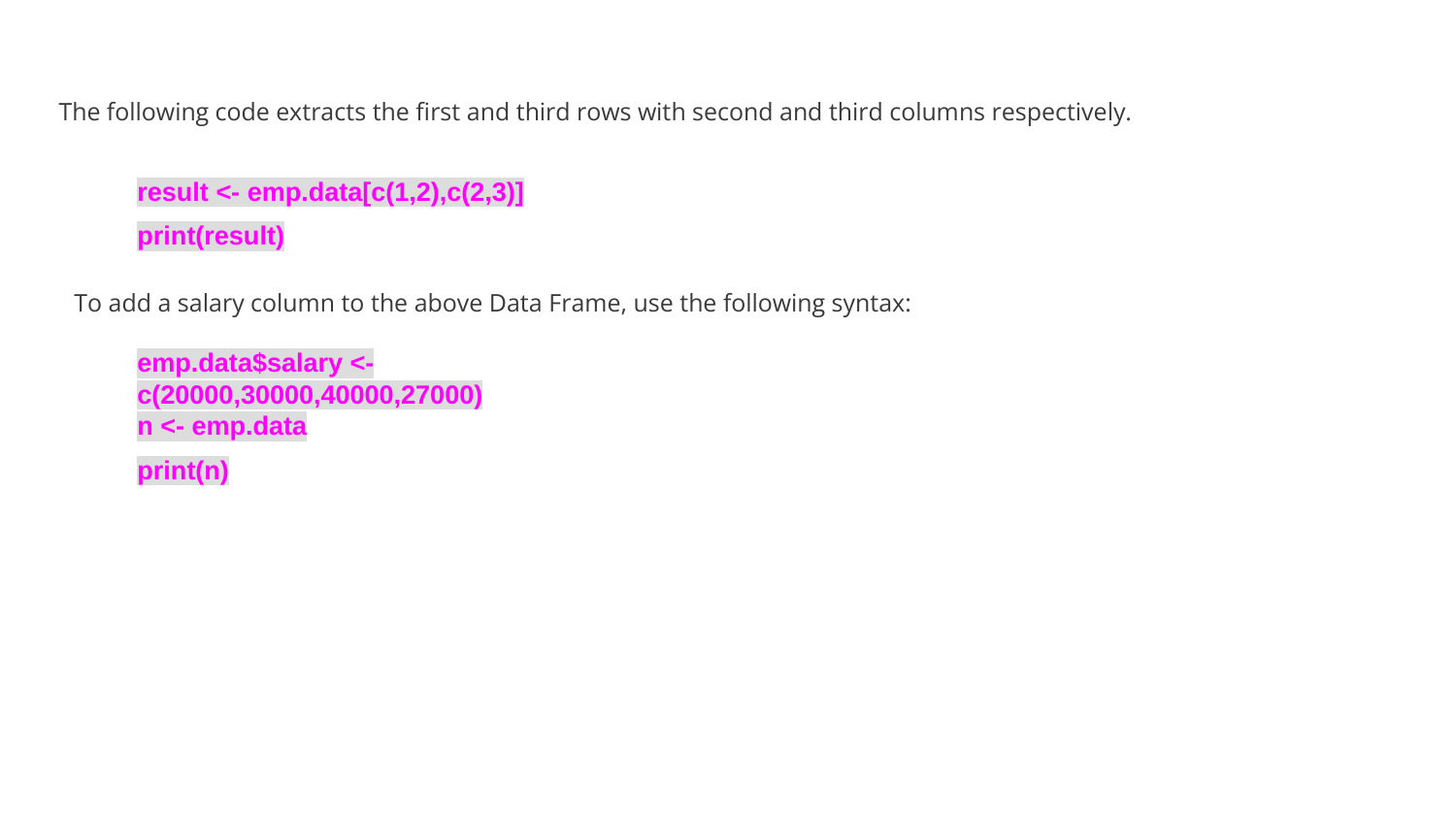

The following code extracts the first and third rows with second and third columns respectively.
result <- emp.data[c(1,2),c(2,3)]
print(result)
To add a salary column to the above Data Frame, use the following syntax:
emp.data$salary <- c(20000,30000,40000,27000)
n <- emp.data
print(n)